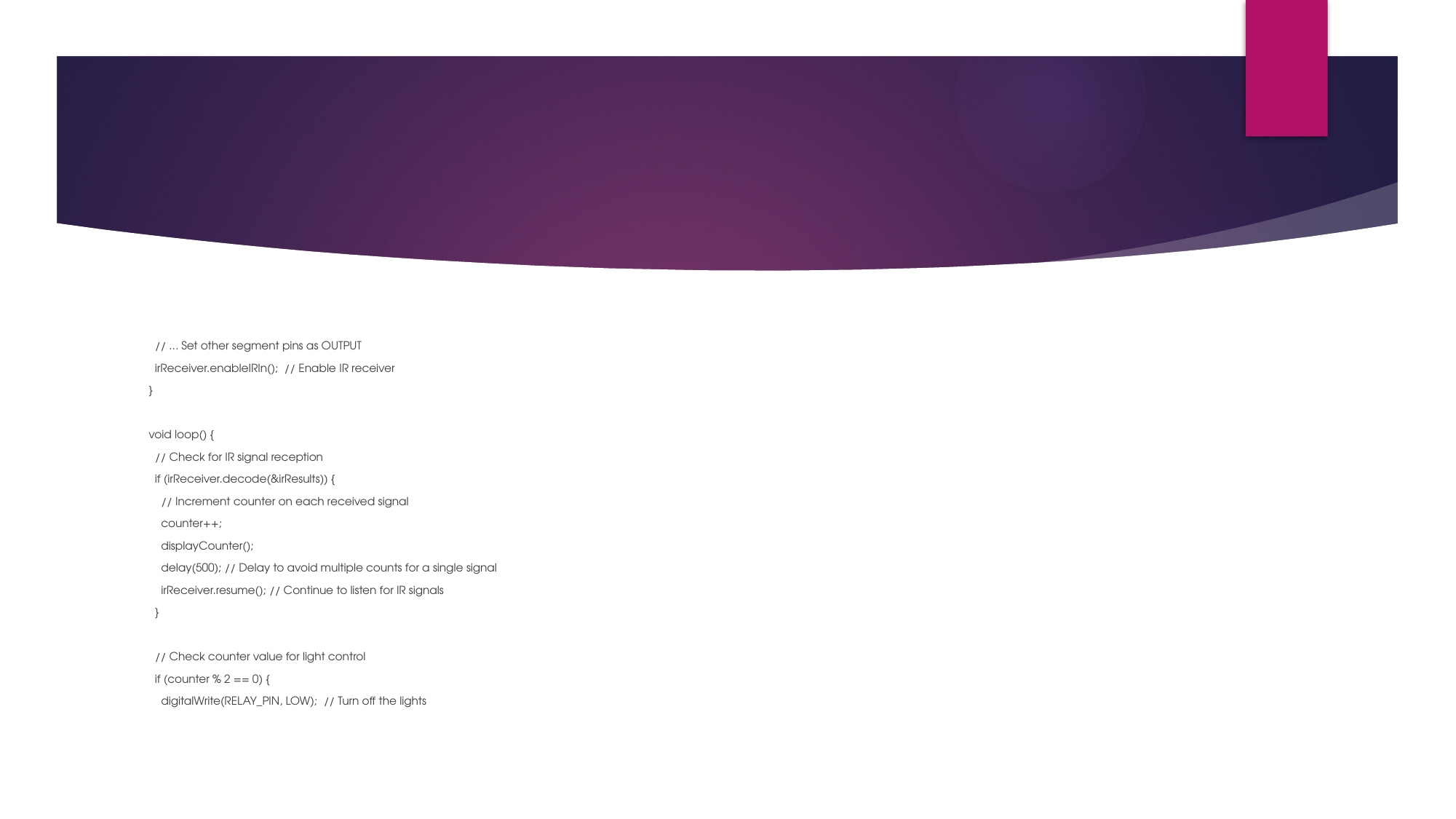

#

  // … Set other segment pins as OUTPUT
  irReceiver.enableIRIn();  // Enable IR receiver
}

void loop() {
  // Check for IR signal reception
  if (irReceiver.decode(&irResults)) {
    // Increment counter on each received signal
    counter++;
    displayCounter();
    delay(500); // Delay to avoid multiple counts for a single signal
    irReceiver.resume(); // Continue to listen for IR signals
  }

  // Check counter value for light control
  if (counter % 2 == 0) {
    digitalWrite(RELAY_PIN, LOW);  // Turn off the lights